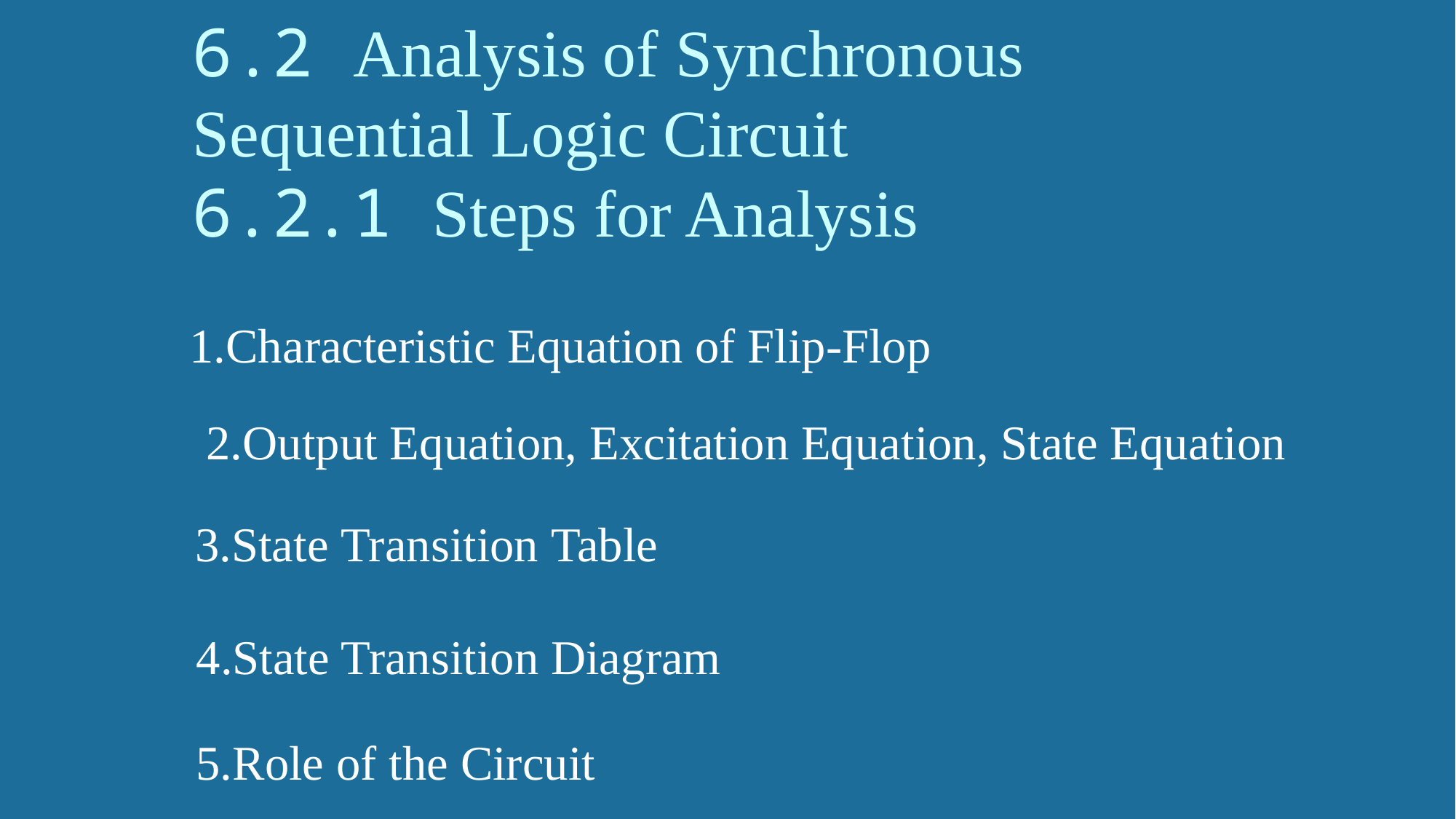

# 6.2 Analysis of Synchronous Sequential Logic Circuit 6.2.1 Steps for Analysis
1.Characteristic Equation of Flip-Flop
2.Output Equation, Excitation Equation, State Equation

3.State Transition Table
4.State Transition Diagram
5.Role of the Circuit